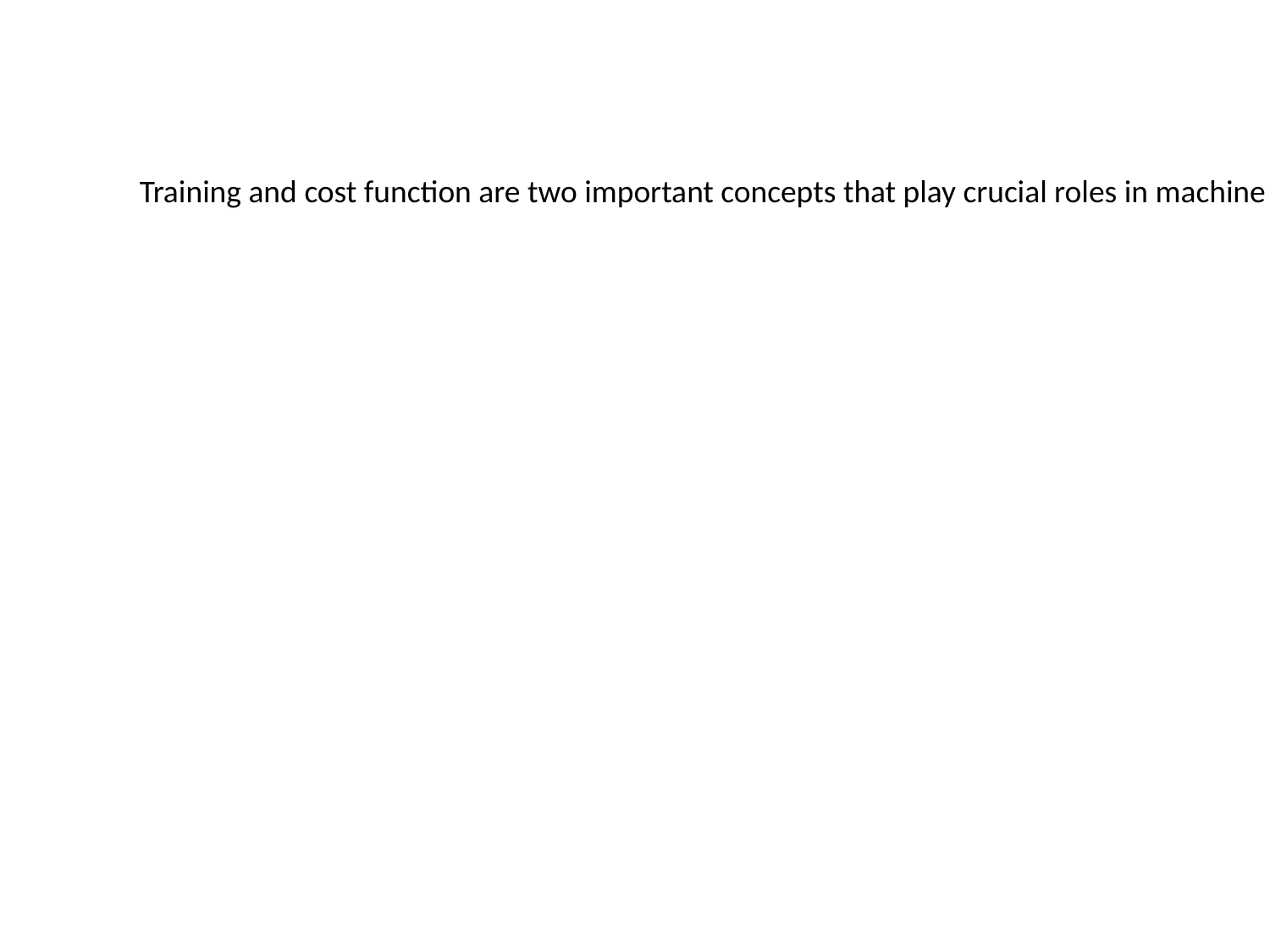

Training and cost function are two important concepts that play crucial roles in machine learning. The training process involves adjusting the model's parameters to minimize errors, while the cost function measures the error between predicted values and actual values. Here is a creative and descriptive image prompt for you: "Imagine yourself standing at the crossroads of innovation, where the intricate dance of algorithms meets human intuition. Your task is to navigate this dynamic interplay by carefully designing the training process with precision-crafted cost functions that yield accurate predictions while optimizing efficiency."